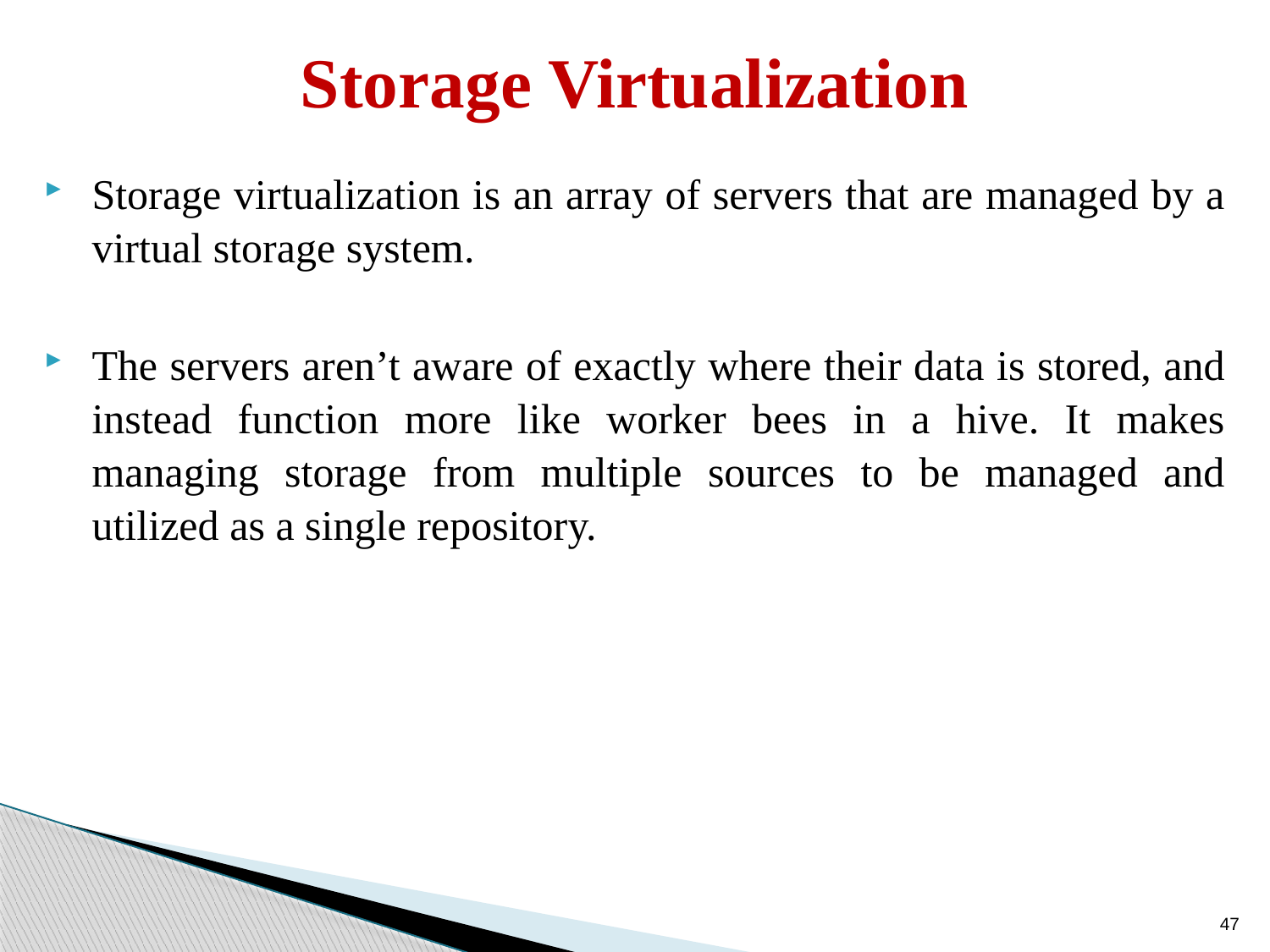

# Storage Virtualization
Storage virtualization is an array of servers that are managed by a virtual storage system.

The servers aren’t aware of exactly where their data is stored, and instead function more like worker bees in a hive. It makes managing storage from multiple sources to be managed and utilized as a single repository.
47